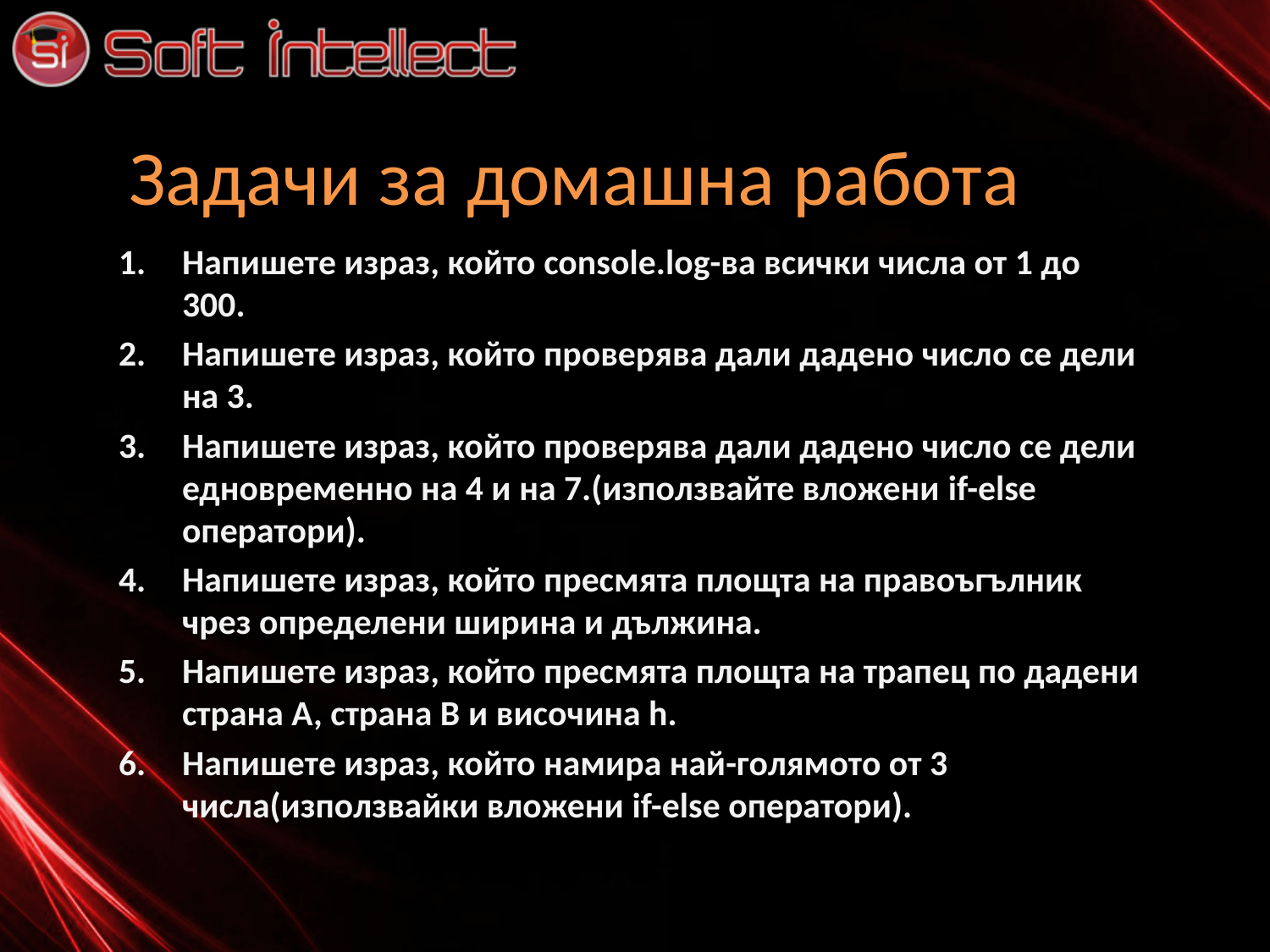

# Задачи за домашна работа
Напишете израз, който console.log-ва всички числа от 1 до 300.
Напишете израз, който проверява дали дадено число се дели на 3.
Напишете израз, който проверява дали дадено число се дели едновременно на 4 и на 7.(използвайте вложени if-else оператори).
Напишете израз, който пресмята площта на правоъгълник чрез определени ширина и дължина.
Напишете израз, който пресмята площта на трапец по дадени страна А, страна B и височина h.
Напишете израз, който намира най-голямото от 3 числа(използвайки вложени if-else оператори).